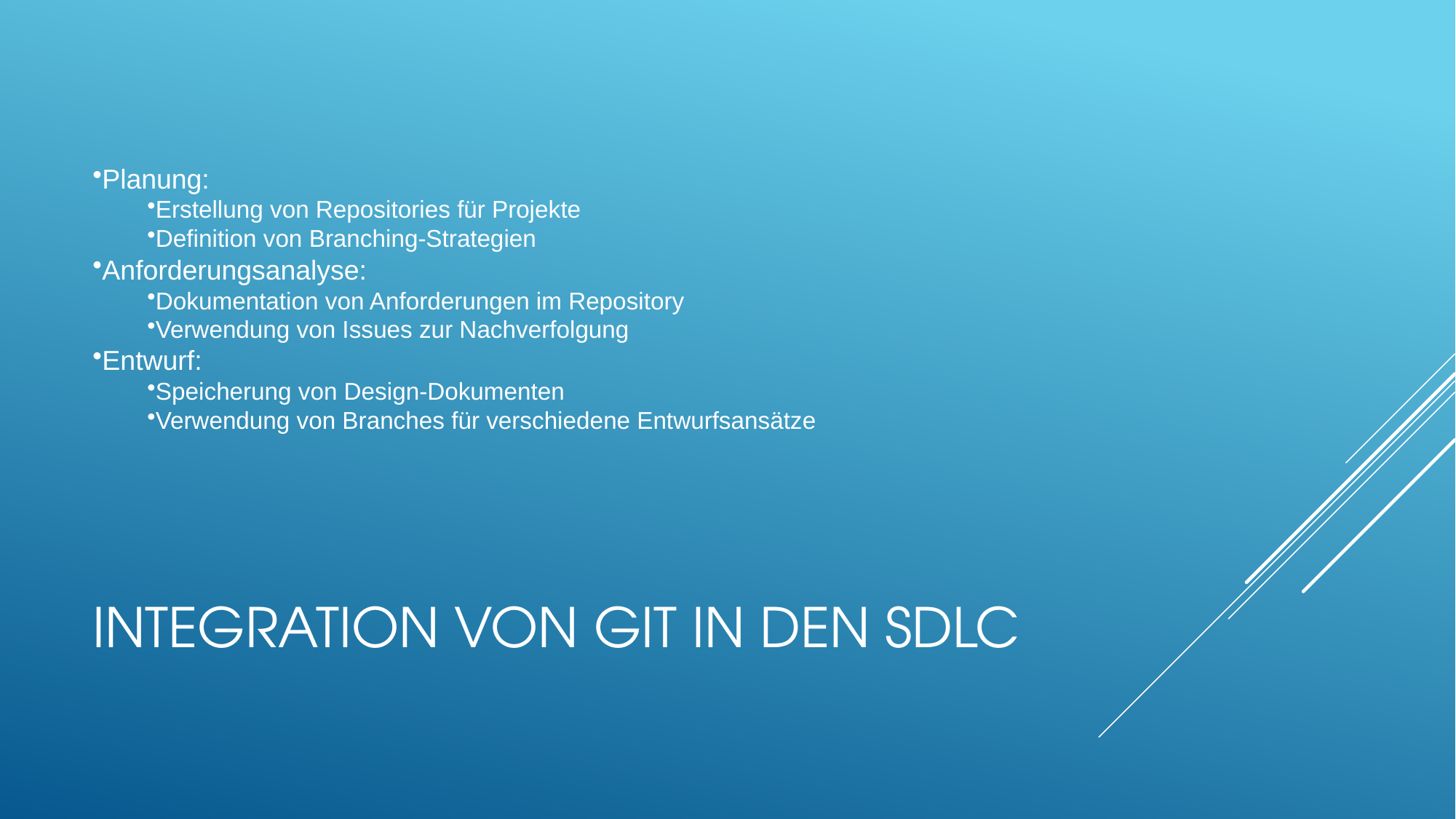

Planung:
Erstellung von Repositories für Projekte
Definition von Branching-Strategien
Anforderungsanalyse:
Dokumentation von Anforderungen im Repository
Verwendung von Issues zur Nachverfolgung
Entwurf:
Speicherung von Design-Dokumenten
Verwendung von Branches für verschiedene Entwurfsansätze

# Integration von Git in den SDLC